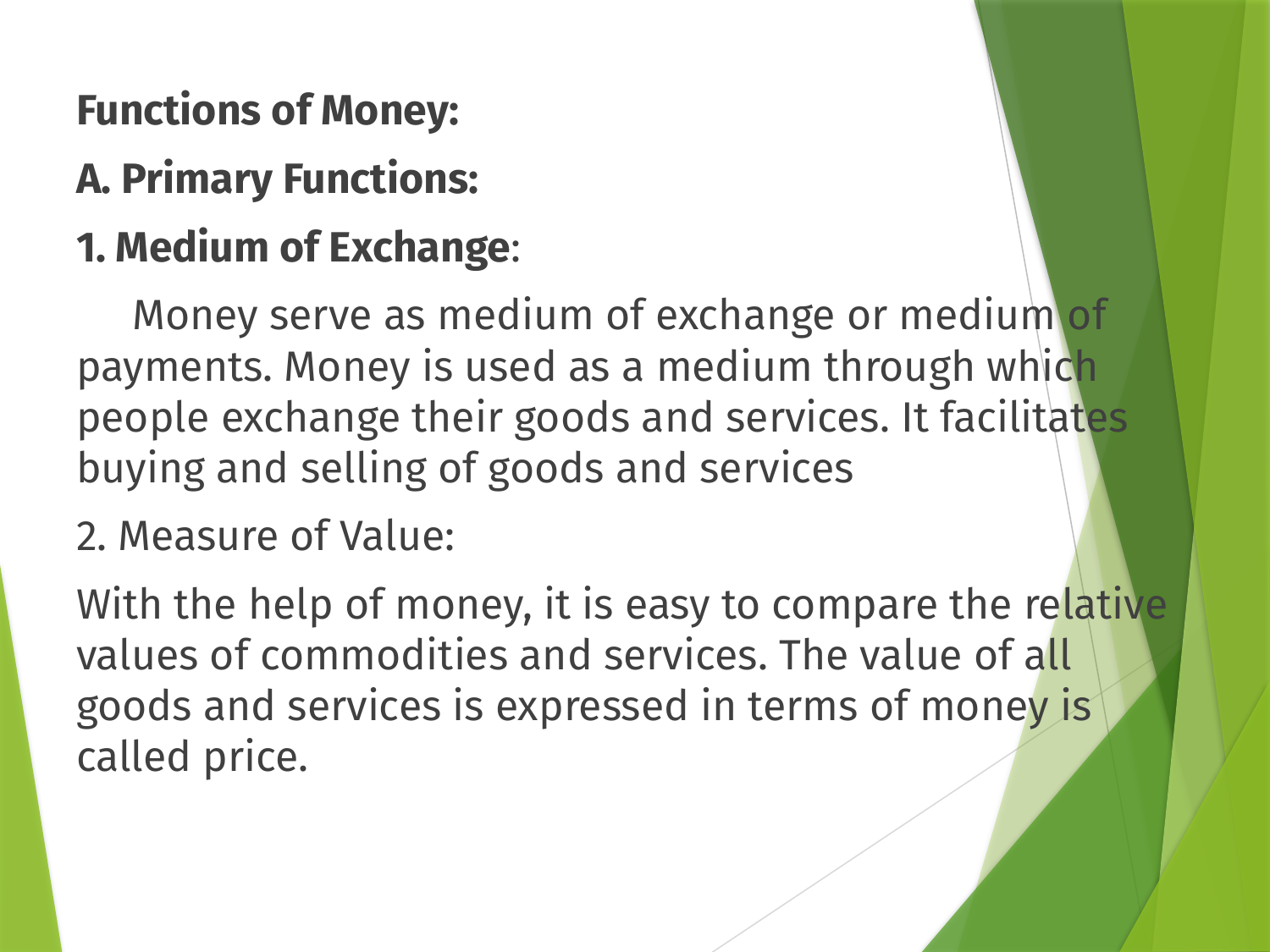

Functions of Money:
A. Primary Functions:
1. Medium of Exchange:
     Money serve as medium of exchange or medium of payments. Money is used as a medium through which people exchange their goods and services. It facilitates buying and selling of goods and services
2. Measure of Value:
With the help of money, it is easy to compare the relative values of commodities and services. The value of all goods and services is expressed in terms of money is called price.